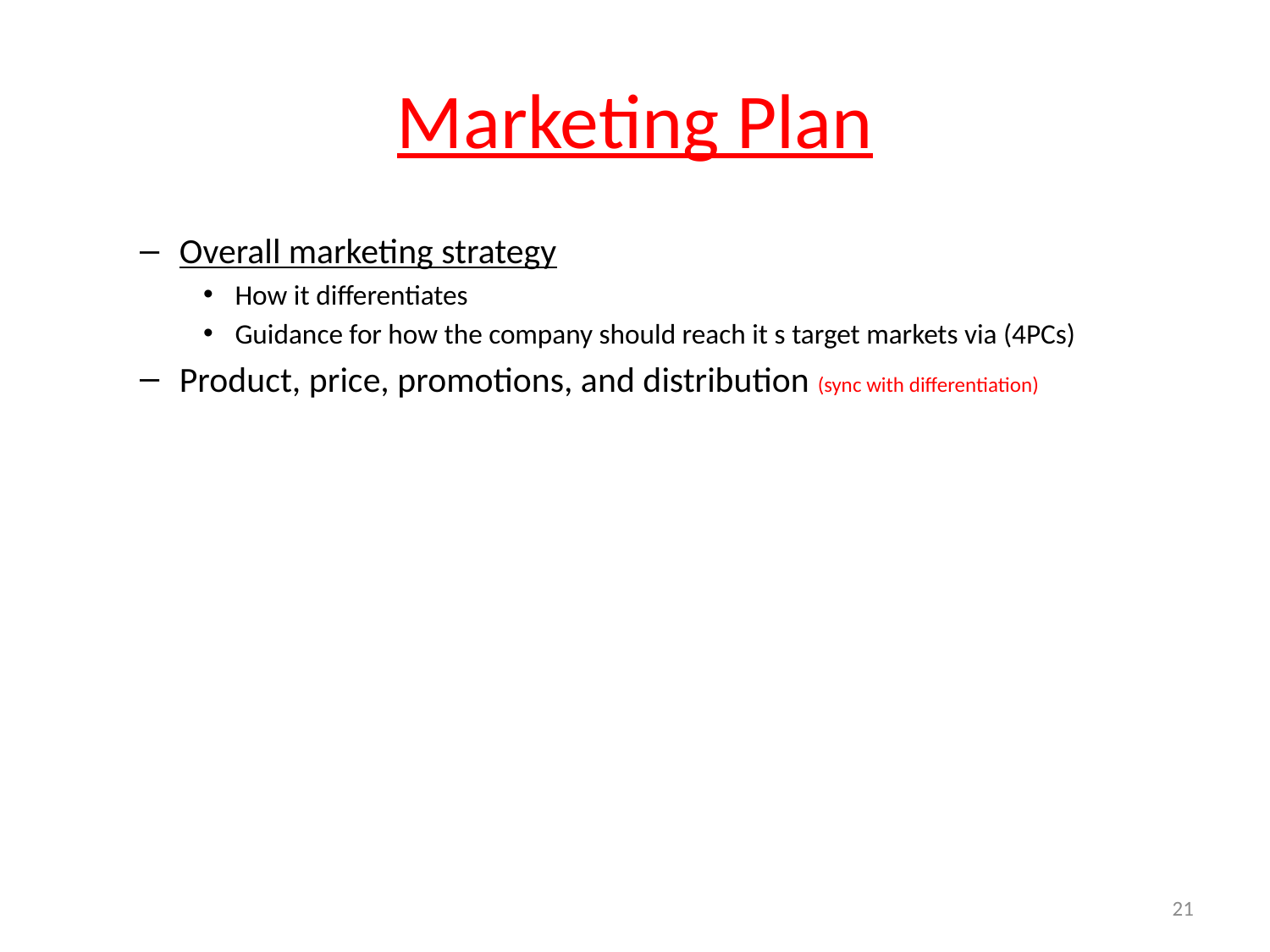

# Marketing Plan
Overall marketing strategy
How it differentiates
Guidance for how the company should reach it s target markets via (4PCs)
Product, price, promotions, and distribution (sync with differentiation)

21